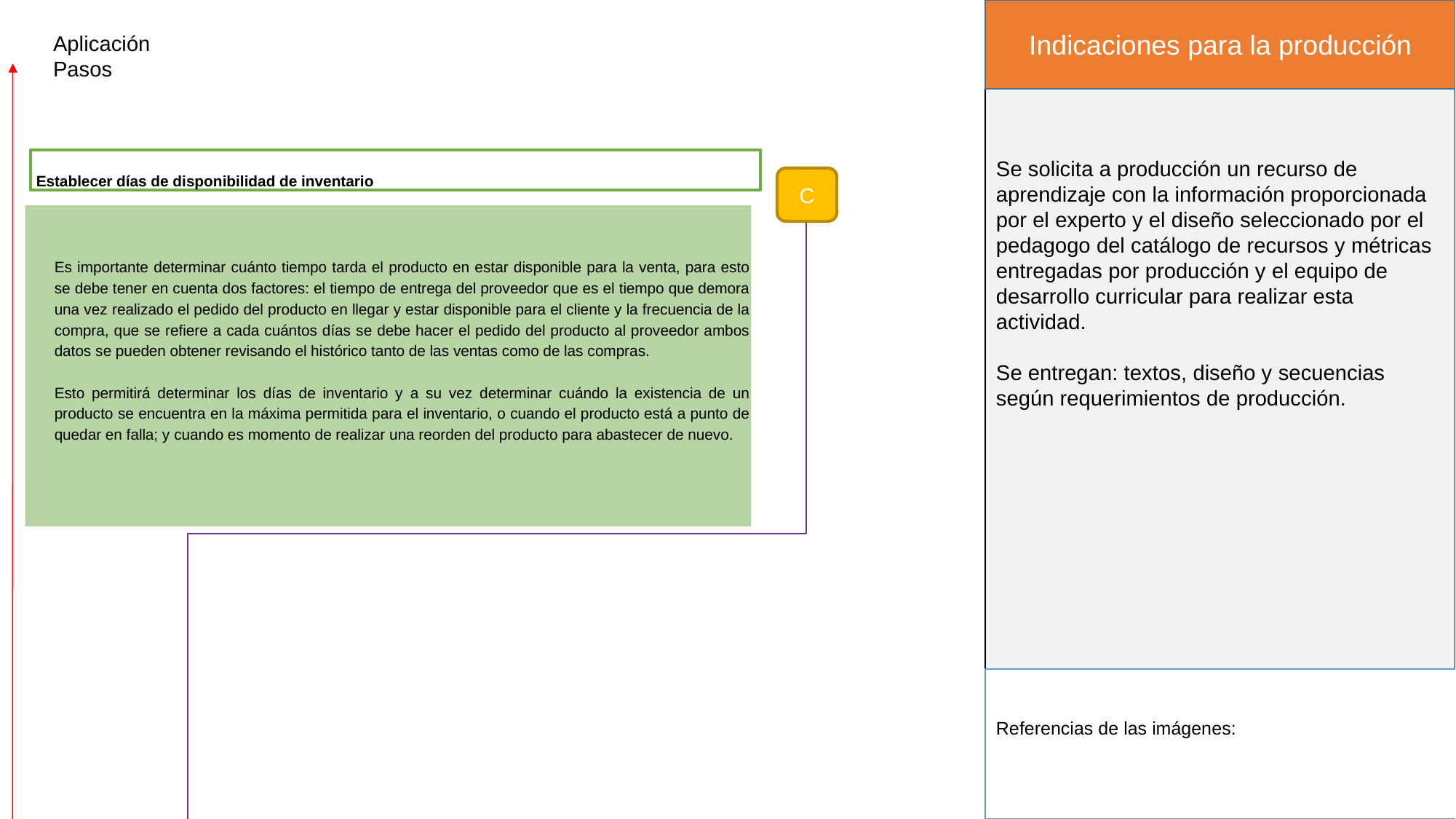

Indicaciones para la producción
Aplicación
Pasos

Establecer días de disponibilidad de inventario

C
Se solicita a producción un recurso de aprendizaje con la información proporcionada por el experto y el diseño seleccionado por el pedagogo del catálogo de recursos y métricas entregadas por producción y el equipo de desarrollo curricular para realizar esta actividad.

Se entregan: textos, diseño y secuencias según requerimientos de producción.

Es importante determinar cuánto tiempo tarda el producto en estar disponible para la venta, para esto se debe tener en cuenta dos factores: el tiempo de entrega del proveedor que es el tiempo que demora una vez realizado el pedido del producto en llegar y estar disponible para el cliente y la frecuencia de la compra, que se refiere a cada cuántos días se debe hacer el pedido del producto al proveedor ambos datos se pueden obtener revisando el histórico tanto de las ventas como de las compras.

Esto permitirá determinar los días de inventario y a su vez determinar cuándo la existencia de un producto se encuentra en la máxima permitida para el inventario, o cuando el producto está a punto de quedar en falla; y cuando es momento de realizar una reorden del producto para abastecer de nuevo.
Referencias de las imágenes: